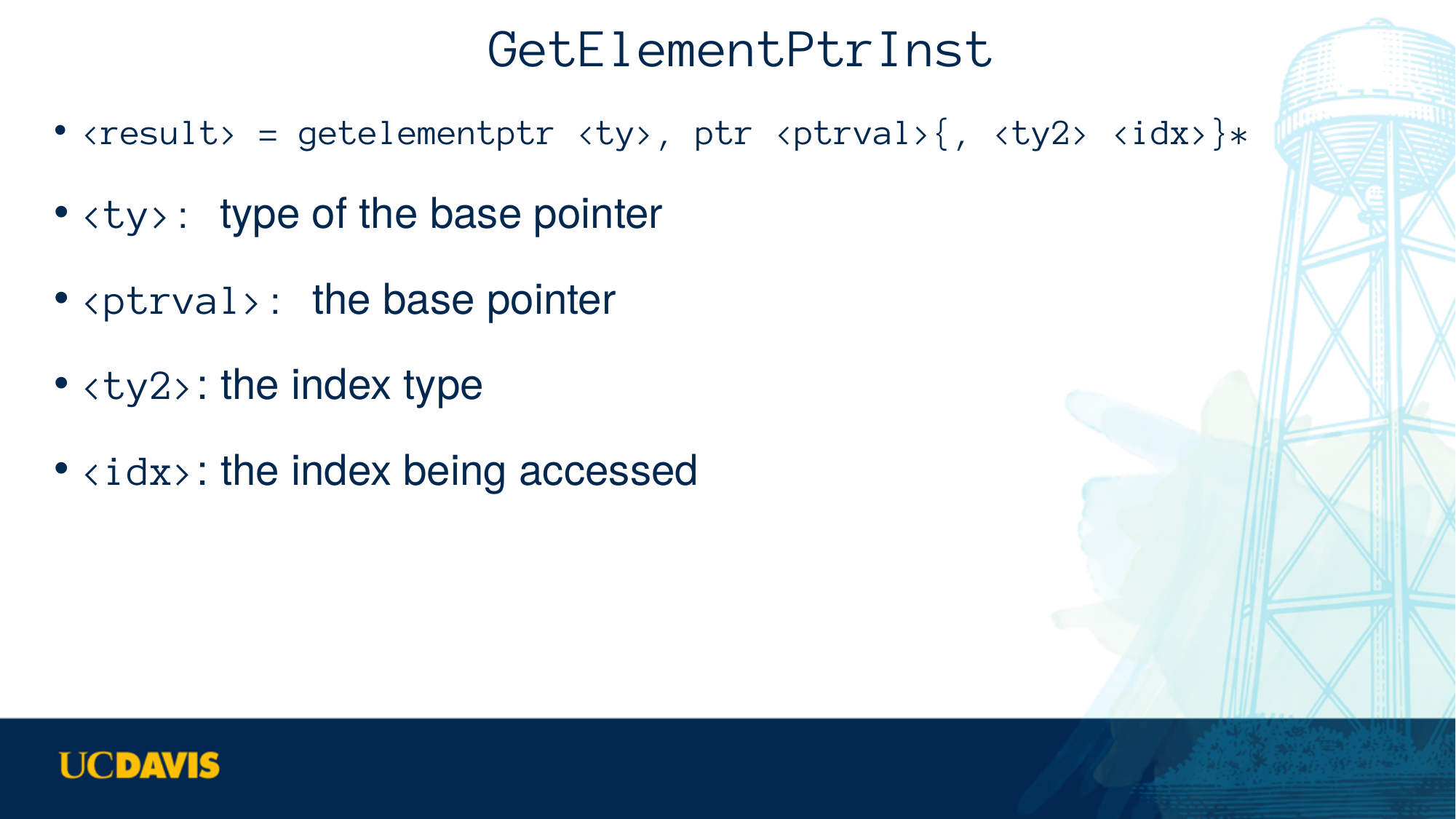

# GetElementPtrInst
<result> = getelementptr <ty>, ptr <ptrval>{, <ty2> <idx>}*
<ty>: type of the base pointer
<ptrval>: the base pointer
<ty2>: the index type
<idx>: the index being accessed